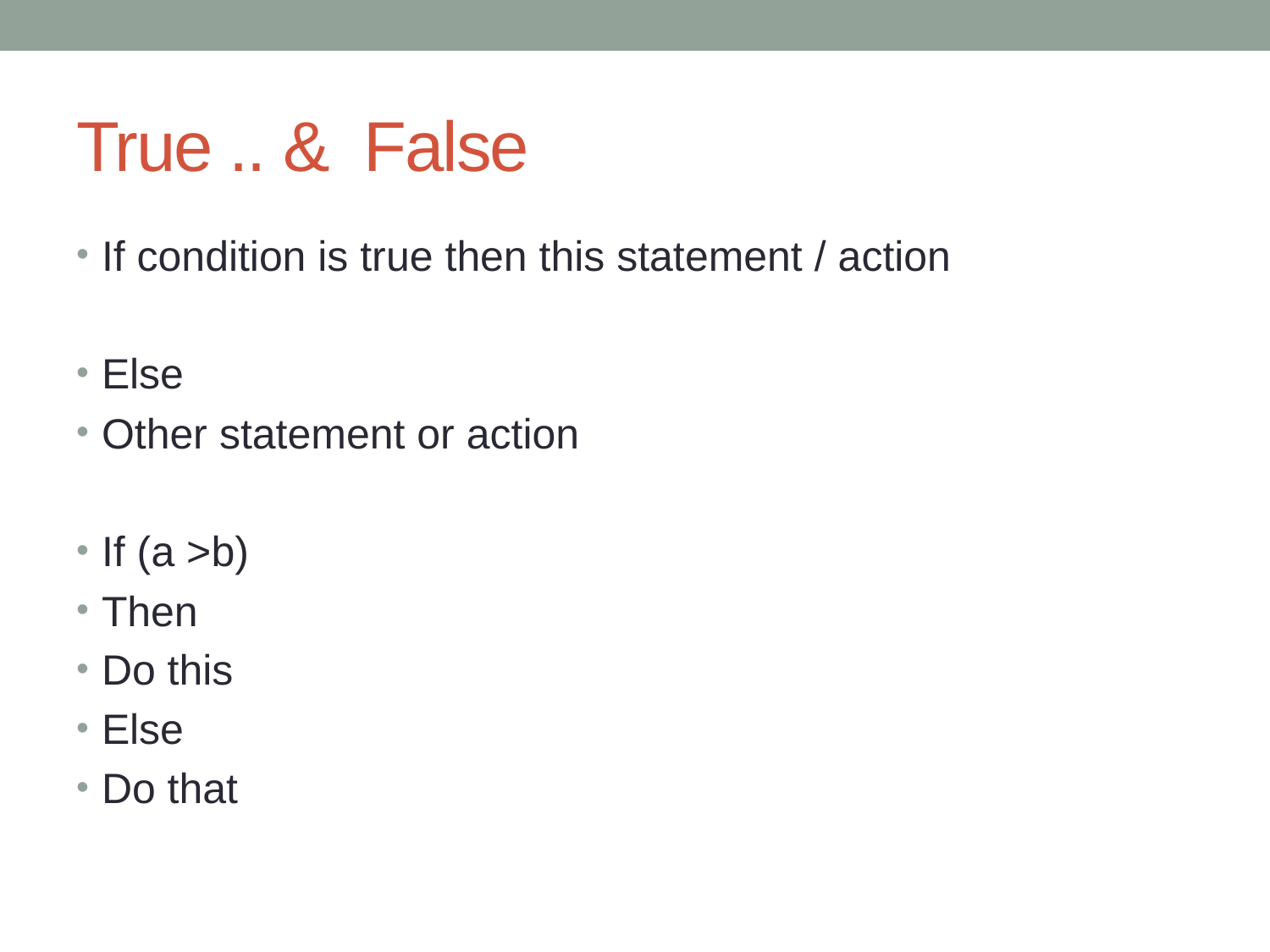

# True .. &  False
If condition is true then this statement / action

Else
Other statement or action

If (a >b)
Then
Do this
Else
Do that